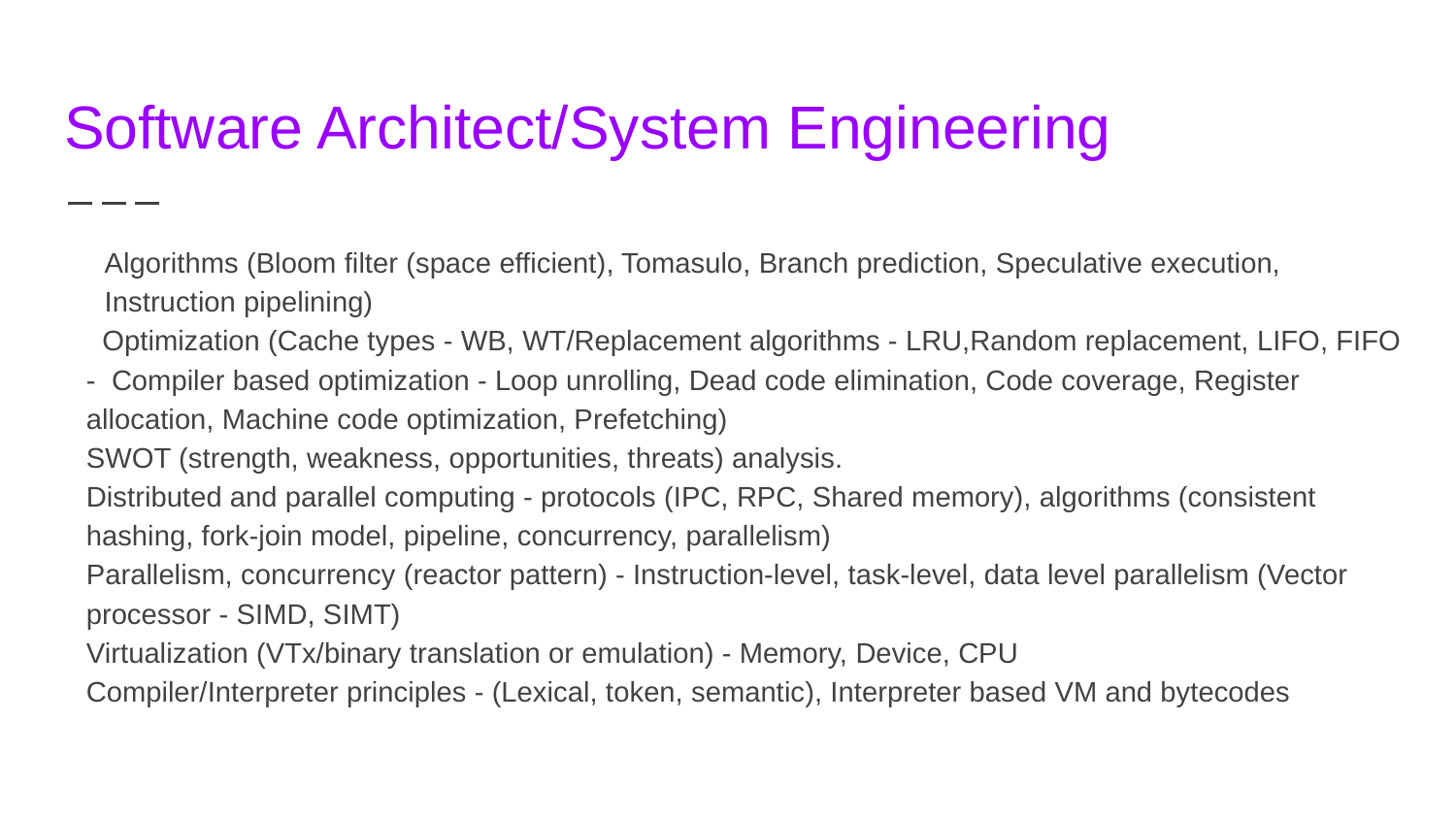

# Software Architect/System Engineering
Algorithms (Bloom filter (space efficient), Tomasulo, Branch prediction, Speculative execution, Instruction pipelining)
  Optimization (Cache types - WB, WT/Replacement algorithms - LRU,Random replacement, LIFO, FIFO -  Compiler based optimization - Loop unrolling, Dead code elimination, Code coverage, Register allocation, Machine code optimization, Prefetching)
SWOT (strength, weakness, opportunities, threats) analysis.
Distributed and parallel computing - protocols (IPC, RPC, Shared memory), algorithms (consistent hashing, fork-join model, pipeline, concurrency, parallelism)
Parallelism, concurrency (reactor pattern) - Instruction-level, task-level, data level parallelism (Vector processor - SIMD, SIMT)
Virtualization (VTx/binary translation or emulation) - Memory, Device, CPU
Compiler/Interpreter principles - (Lexical, token, semantic), Interpreter based VM and bytecodes